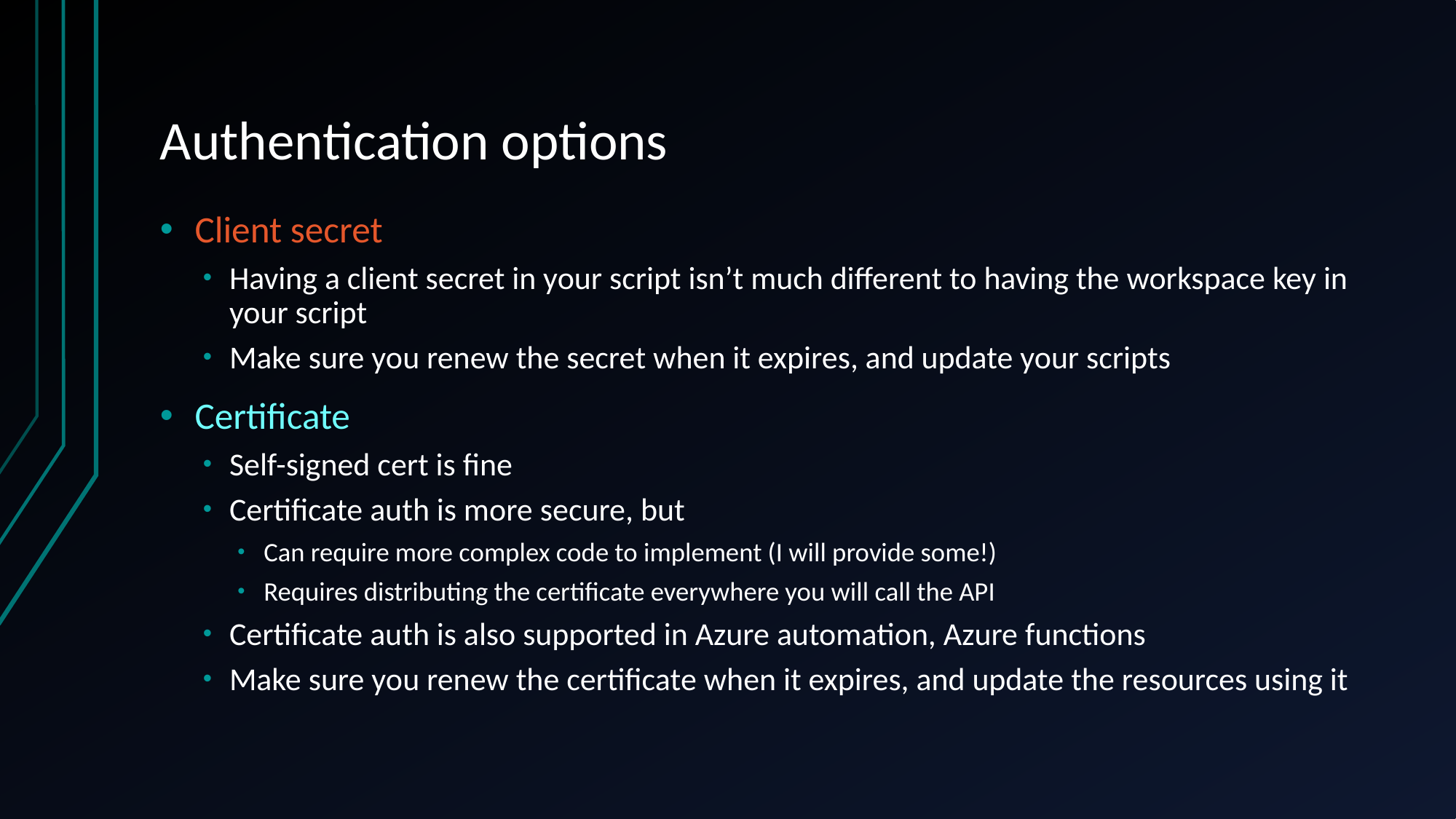

# Authentication options
Client secret
Having a client secret in your script isn’t much different to having the workspace key in your script
Make sure you renew the secret when it expires, and update your scripts
Certificate
Self-signed cert is fine
Certificate auth is more secure, but
Can require more complex code to implement (I will provide some!)
Requires distributing the certificate everywhere you will call the API
Certificate auth is also supported in Azure automation, Azure functions
Make sure you renew the certificate when it expires, and update the resources using it